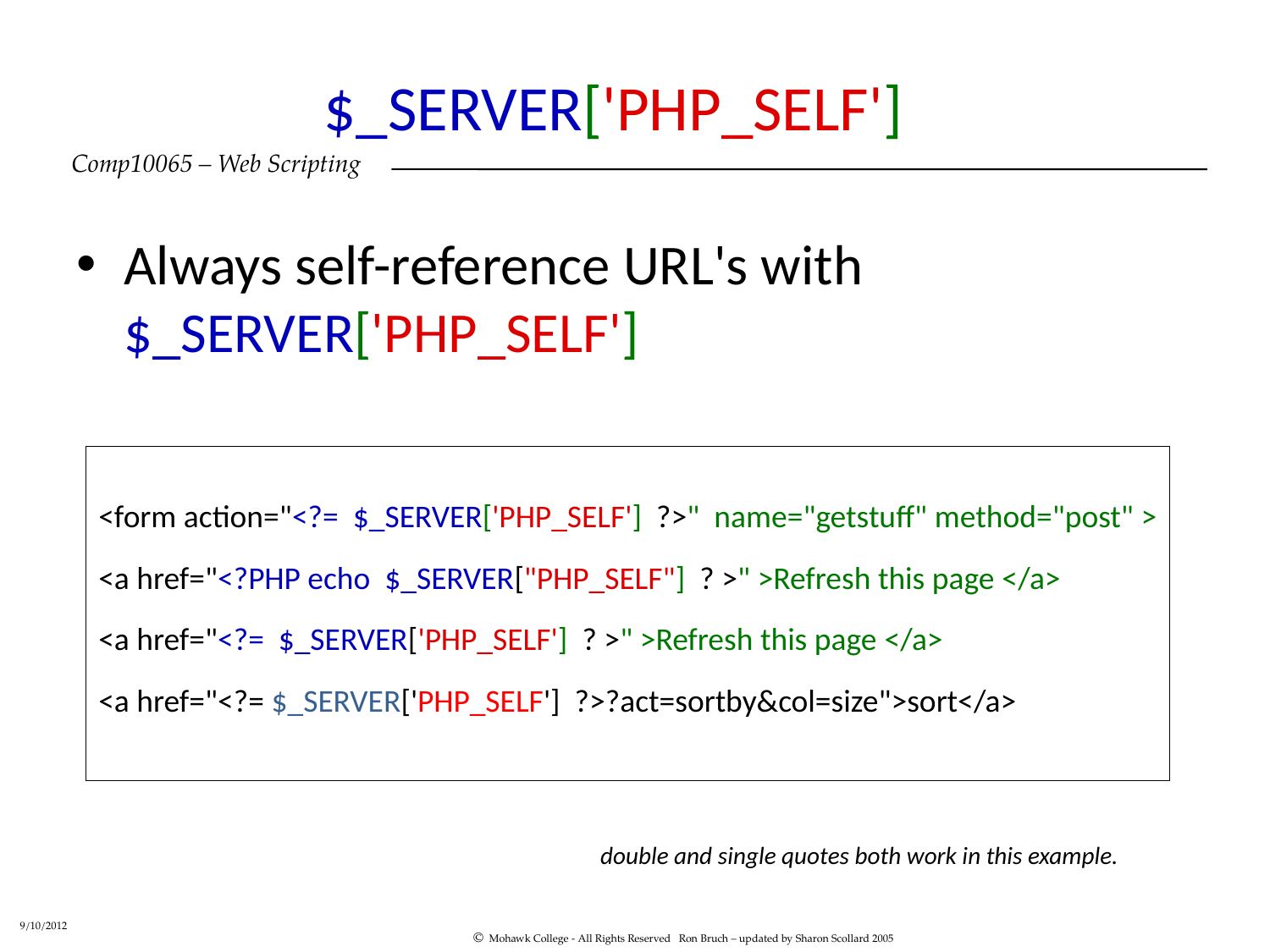

# $_SERVER['PHP_SELF']
Always self-reference URL's with $_SERVER['PHP_SELF']

<form action="<?=  $_SERVER['PHP_SELF']  ?>"  name="getstuff" method="post" >
<a href="<?PHP echo  $_SERVER["PHP_SELF"]  ? >" >Refresh this page </a>
<a href="<?=  $_SERVER['PHP_SELF']  ? >" >Refresh this page </a>
<a href="<?= $_SERVER['PHP_SELF']  ?>?act=sortby&col=size">sort</a>

double and single quotes both work in this example.